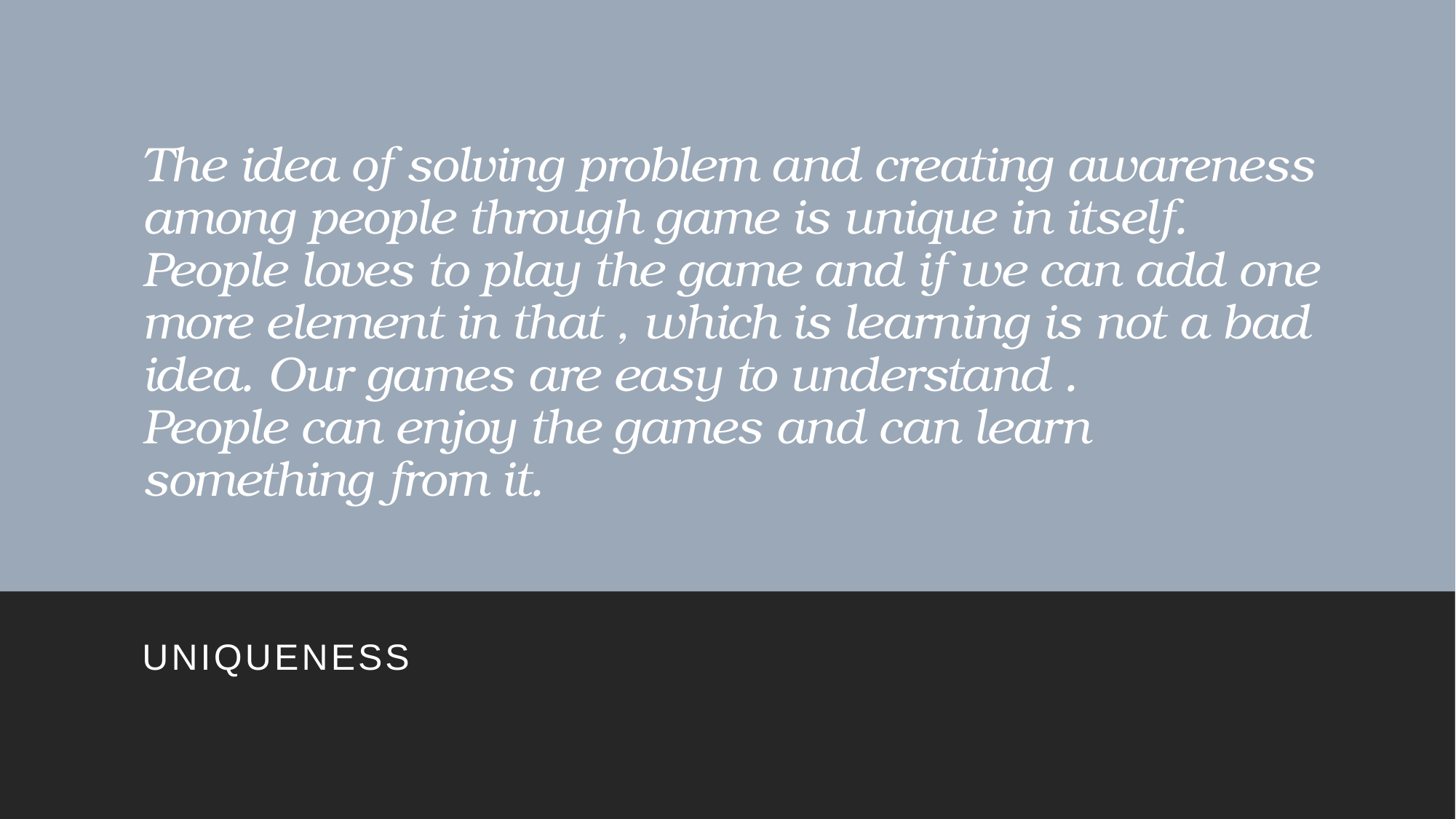

# The idea of solving problem and creating awareness among people through game is unique in itself. People loves to play the game and if we can add one more element in that , which is learning is not a bad idea. Our games are easy to understand . People can enjoy the games and can learn something from it.

Uniqueness